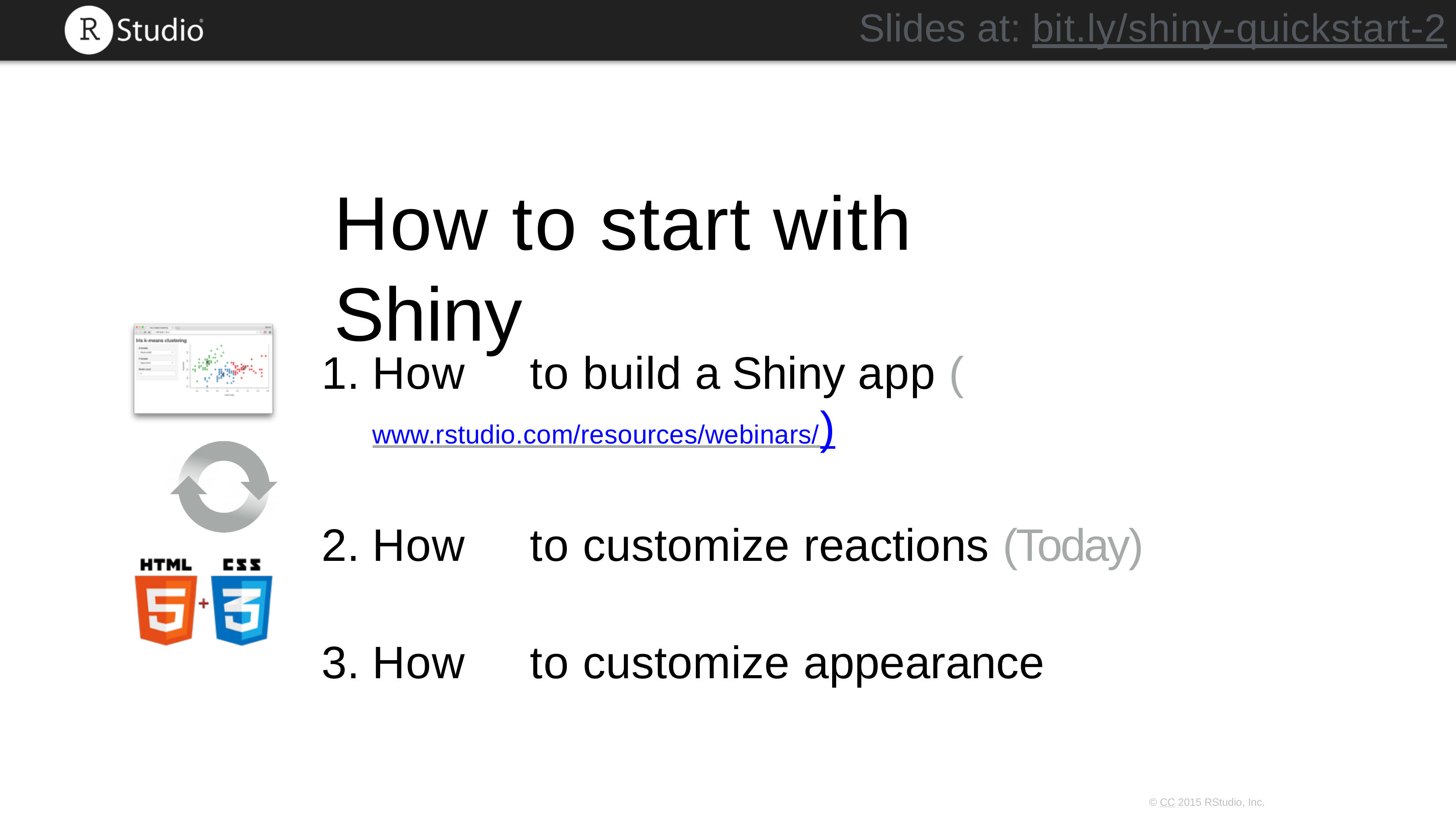

Slides at: bit.ly/shiny-quickstart-2

# How	to	start	with	Shiny

How	to	build	a	Shiny	app	(www.rstudio.com/resources/webinars/)

How	to	customize	reactions	(Today)

How	to	customize	appearance

© CC 2015 RStudio, Inc.